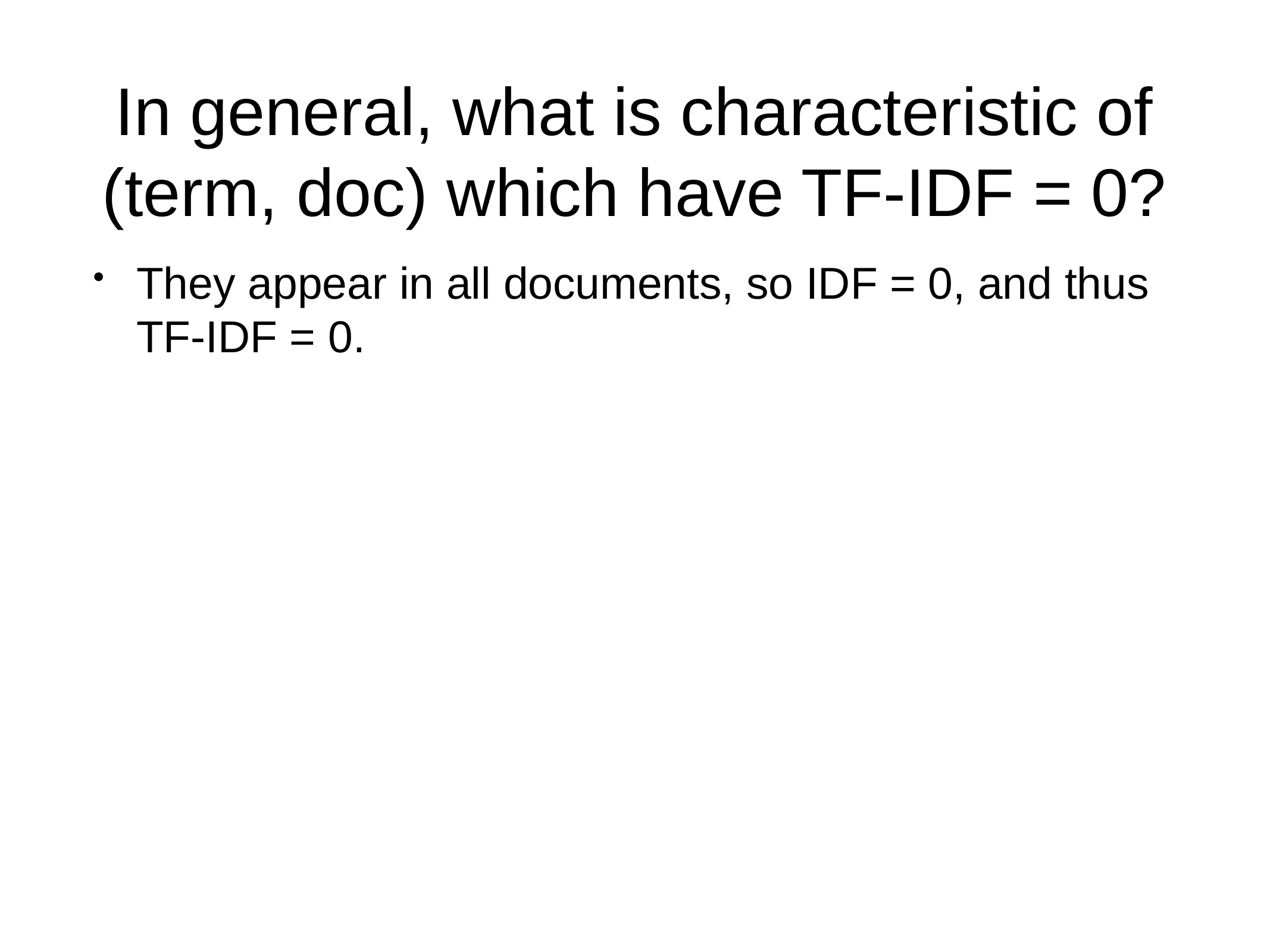

# In general, what is characteristic of (term, doc) which have TF-IDF = 0?
They appear in all documents, so IDF = 0, and thus TF-IDF = 0.